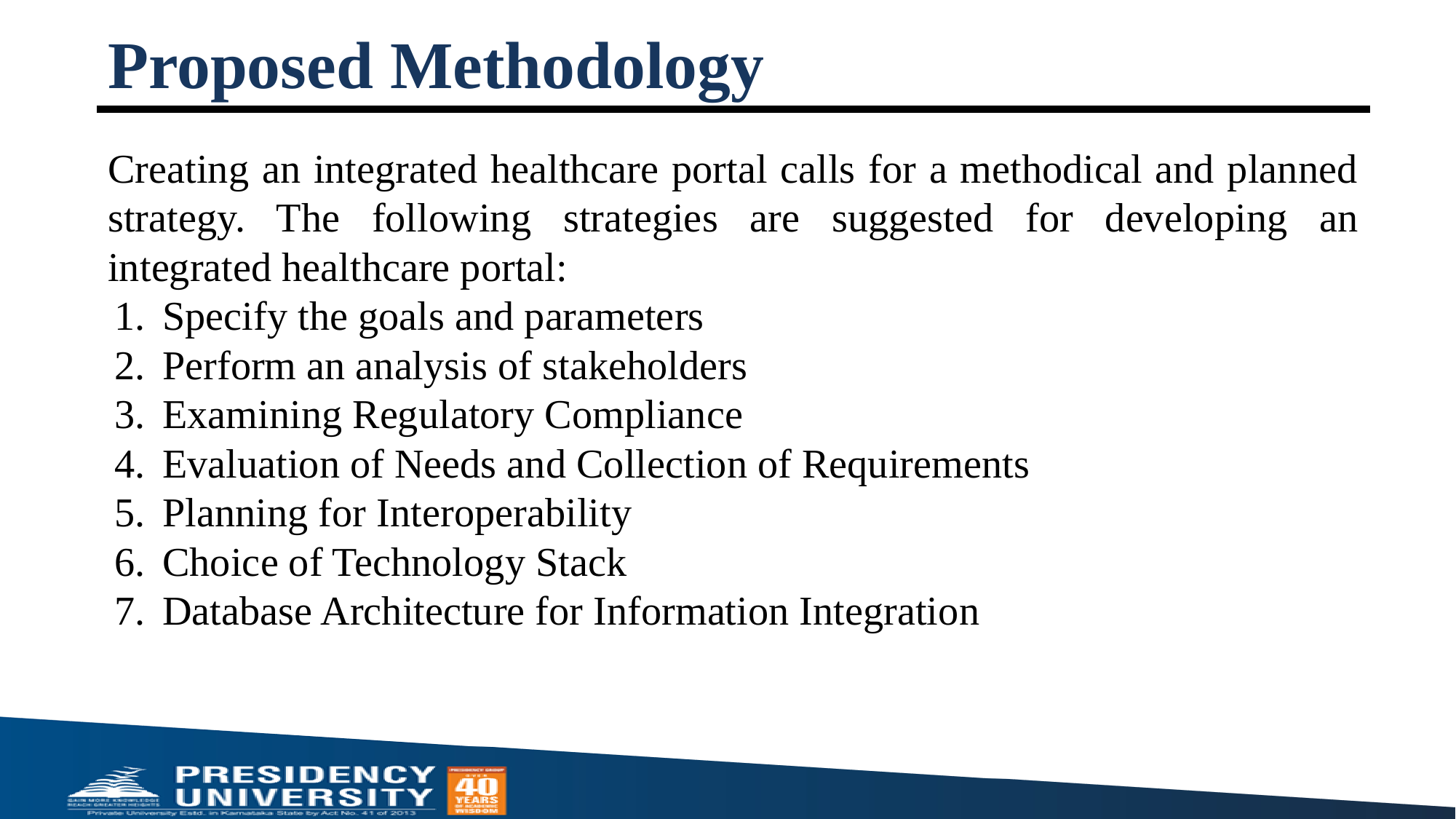

# Proposed Methodology
Creating an integrated healthcare portal calls for a methodical and planned strategy. The following strategies are suggested for developing an integrated healthcare portal:
Specify the goals and parameters
Perform an analysis of stakeholders
Examining Regulatory Compliance
Evaluation of Needs and Collection of Requirements
Planning for Interoperability
Choice of Technology Stack
Database Architecture for Information Integration